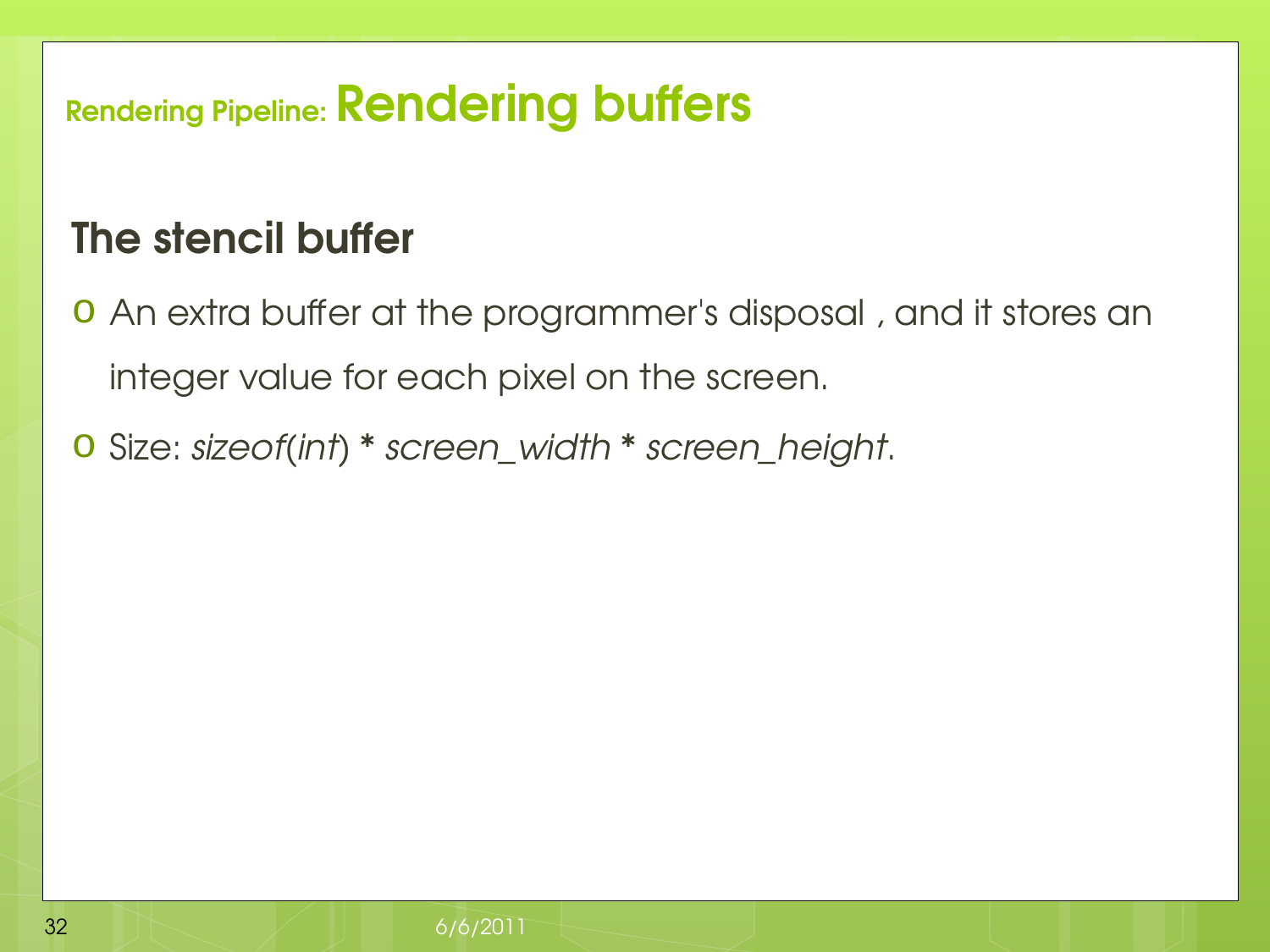

# Rendering Pipeline: Rendering buffers
The stencil buffer
An extra buffer at the programmer's disposal , and it stores an integer value for each pixel on the screen.
Size: sizeof(int) * screen_width * screen_height.

32
6/6/2011